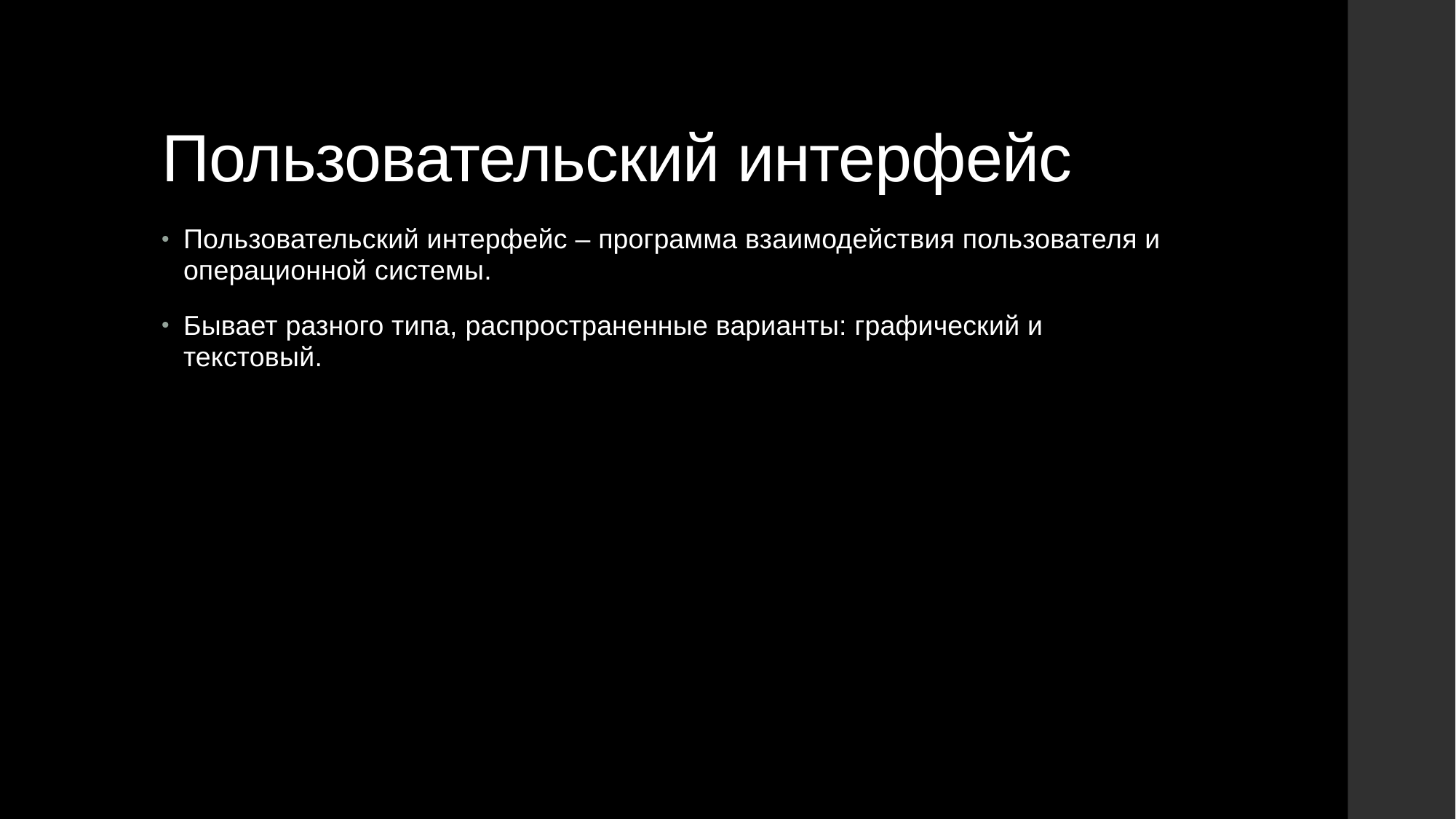

# Пользовательский интерфейс
Пользовательский интерфейс – программа взаимодействия пользователя и операционной системы.
Бывает разного типа, распространенные варианты: графический и текстовый.